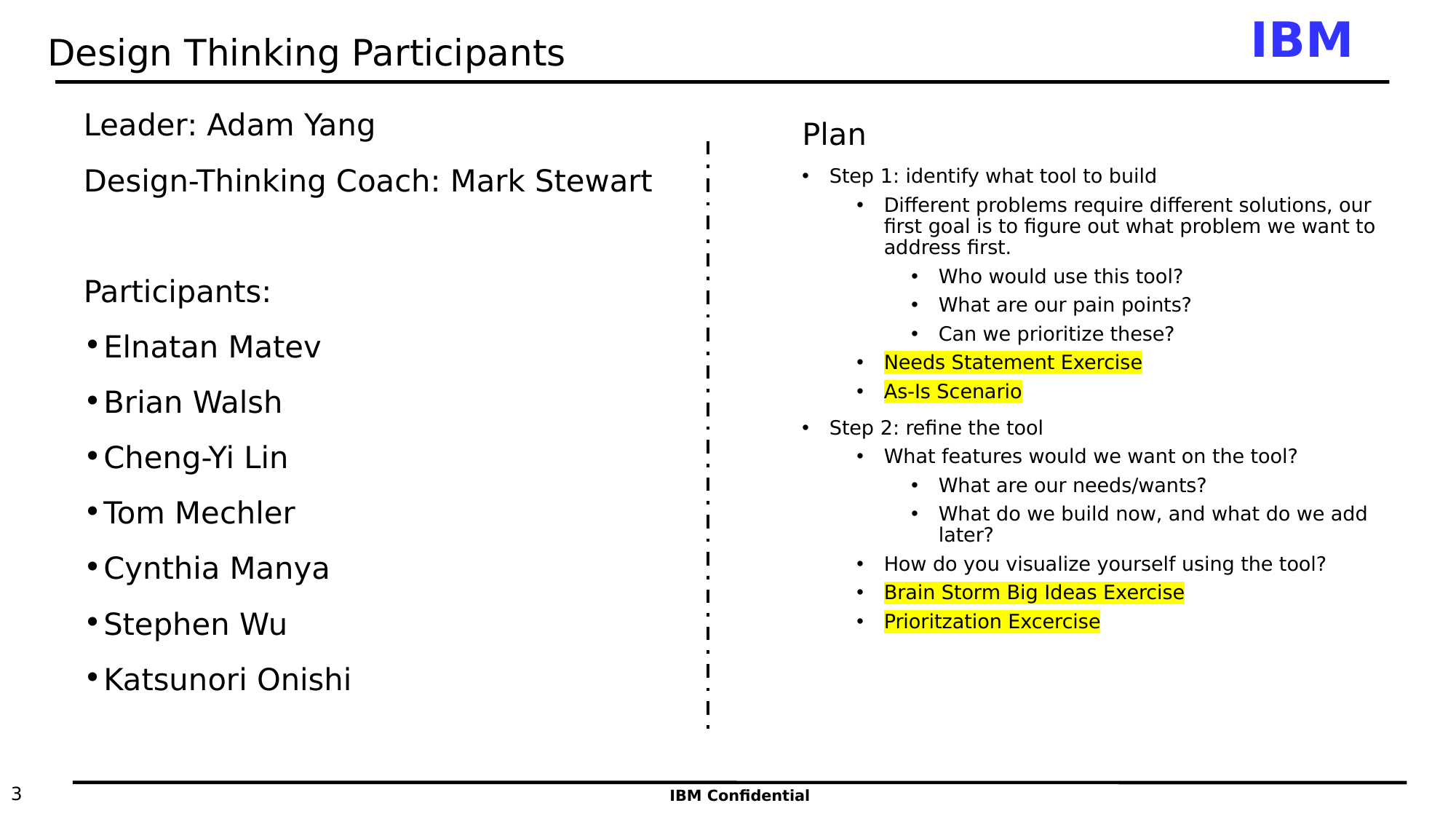

# Design Thinking Participants
Leader: Adam Yang
Design-Thinking Coach: Mark Stewart

Participants:
Elnatan Matev
Brian Walsh
Cheng-Yi Lin
Tom Mechler
Cynthia Manya
Stephen Wu
Katsunori Onishi

Plan
Step 1: identify what tool to build
Different problems require different solutions, our first goal is to figure out what problem we want to address first.
Who would use this tool?
What are our pain points?
Can we prioritize these?
Needs Statement Exercise
As-Is Scenario
Step 2: refine the tool
What features would we want on the tool?
What are our needs/wants?
What do we build now, and what do we add later?
How do you visualize yourself using the tool?
Brain Storm Big Ideas Exercise
Prioritzation Excercise